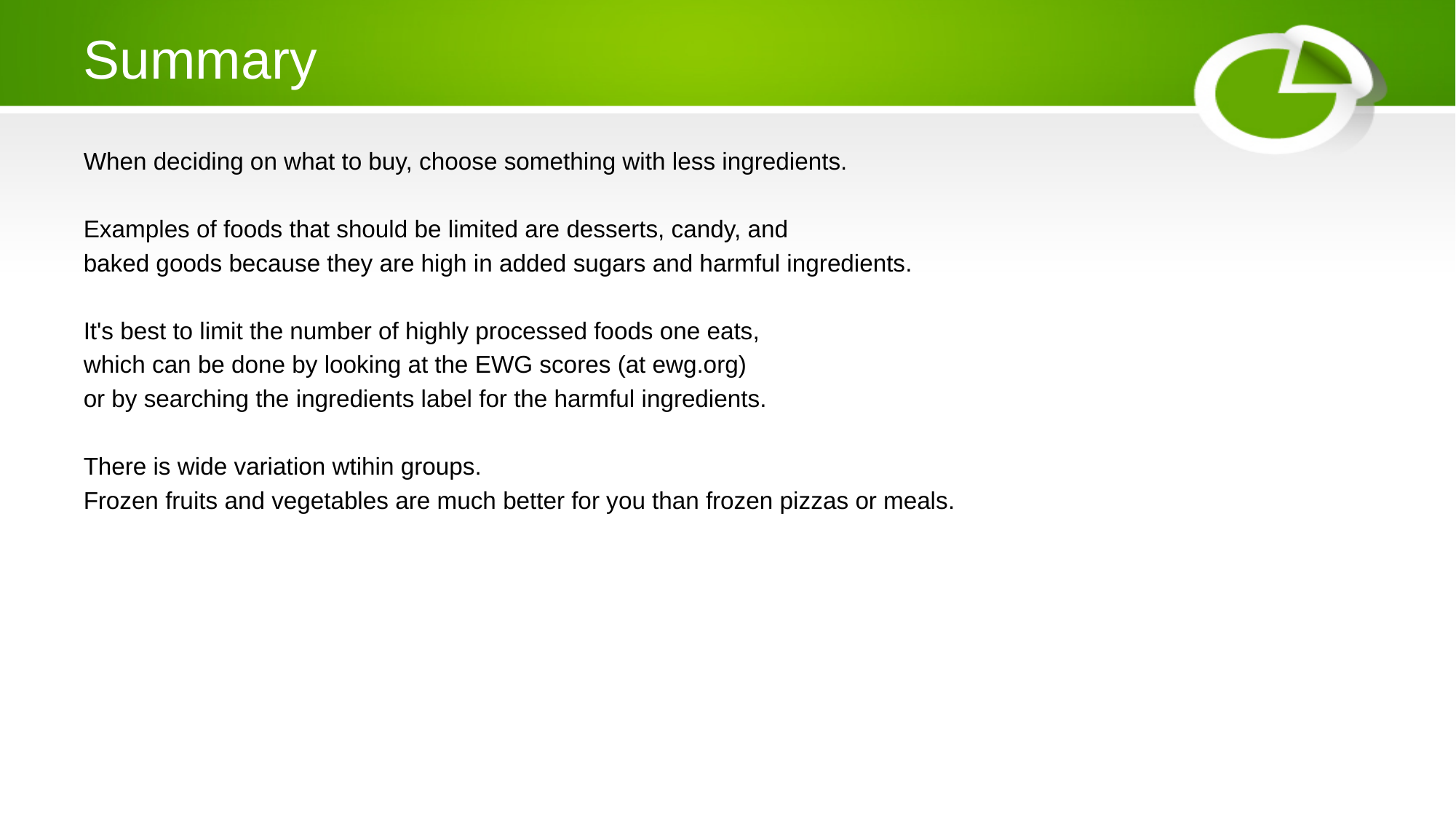

# Summary
When deciding on what to buy, choose something with less ingredients.

Examples of foods that should be limited are desserts, candy, and
baked goods because they are high in added sugars and harmful ingredients.

It's best to limit the number of highly processed foods one eats,
which can be done by looking at the EWG scores (at ewg.org)
or by searching the ingredients label for the harmful ingredients.

There is wide variation wtihin groups.
Frozen fruits and vegetables are much better for you than frozen pizzas or meals.